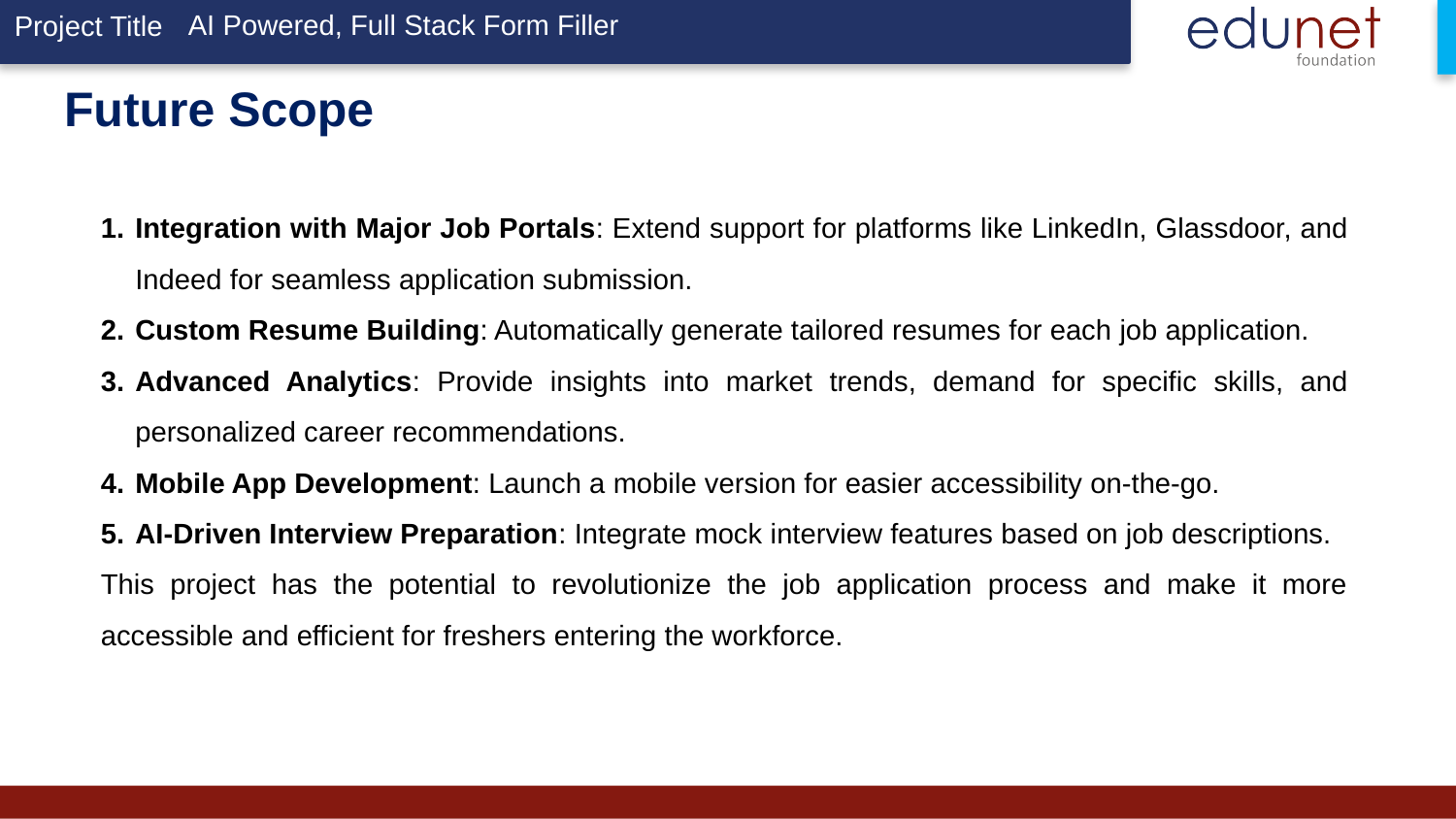

AI Powered, Full Stack Form Filler
# Future Scope
Integration with Major Job Portals: Extend support for platforms like LinkedIn, Glassdoor, and Indeed for seamless application submission.
Custom Resume Building: Automatically generate tailored resumes for each job application.
Advanced Analytics: Provide insights into market trends, demand for specific skills, and personalized career recommendations.
Mobile App Development: Launch a mobile version for easier accessibility on-the-go.
AI-Driven Interview Preparation: Integrate mock interview features based on job descriptions.
This project has the potential to revolutionize the job application process and make it more accessible and efficient for freshers entering the workforce.